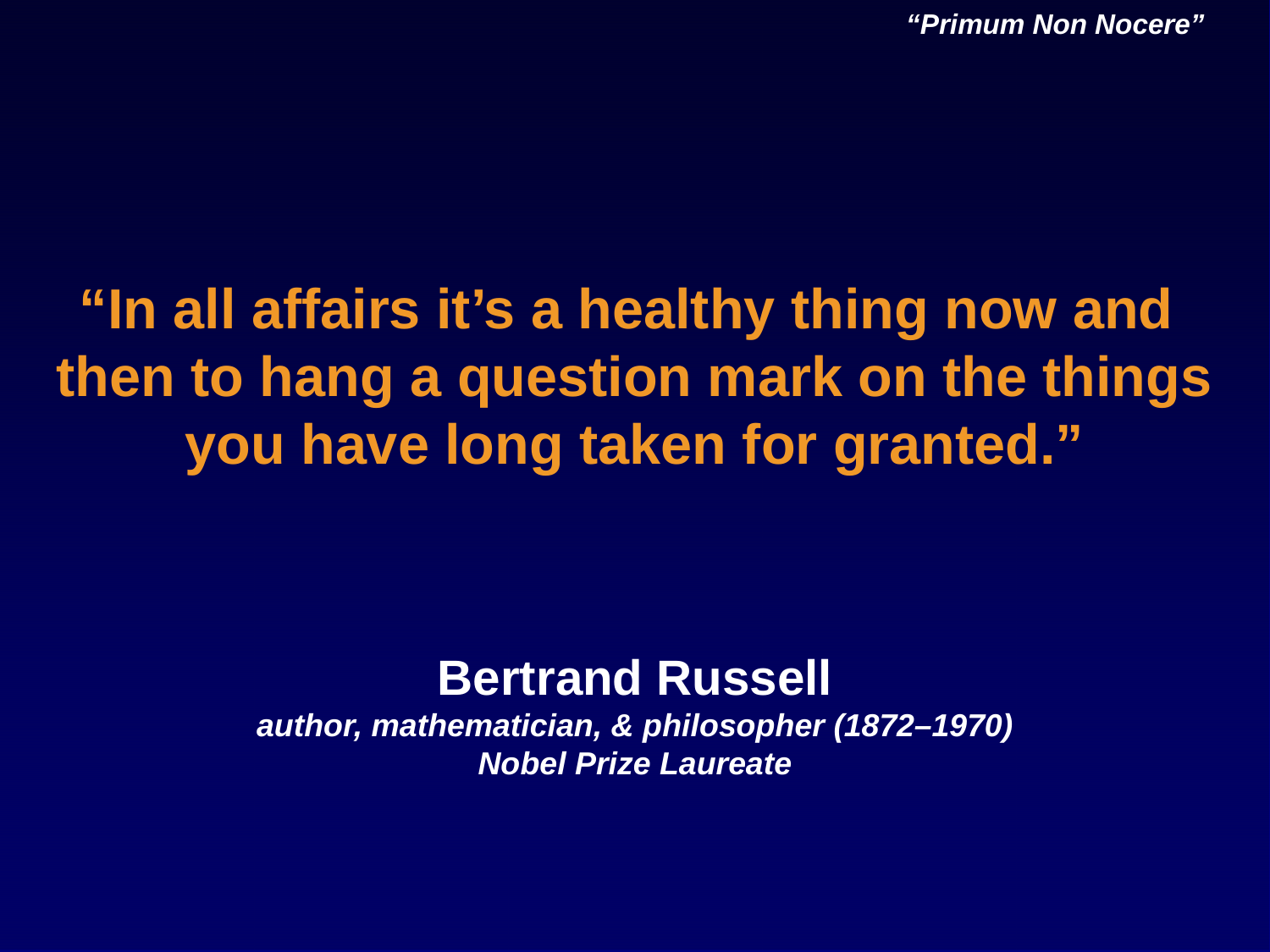

“Primum Non Nocere”
“In all affairs it’s a healthy thing now and
then to hang a question mark on the things you have long taken for granted.”
# Bertrand Russell author, mathematician, & philosopher (1872–1970) Nobel Prize Laureate